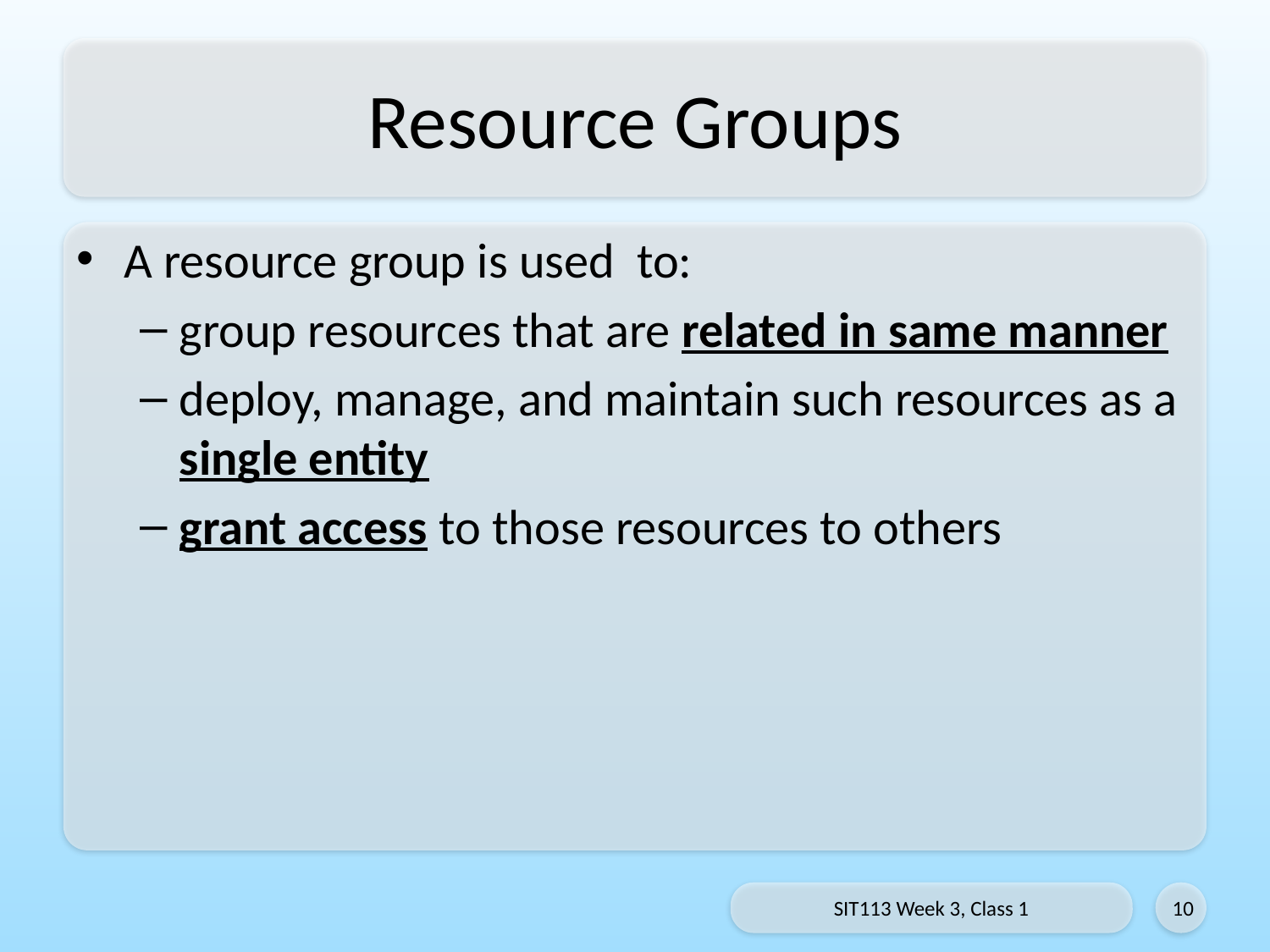

# Resource Groups
A resource group is used  to:
group resources that are related in same manner
deploy, manage, and maintain such resources as a single entity
grant access to those resources to others
SIT113 Week 3, Class 1
10